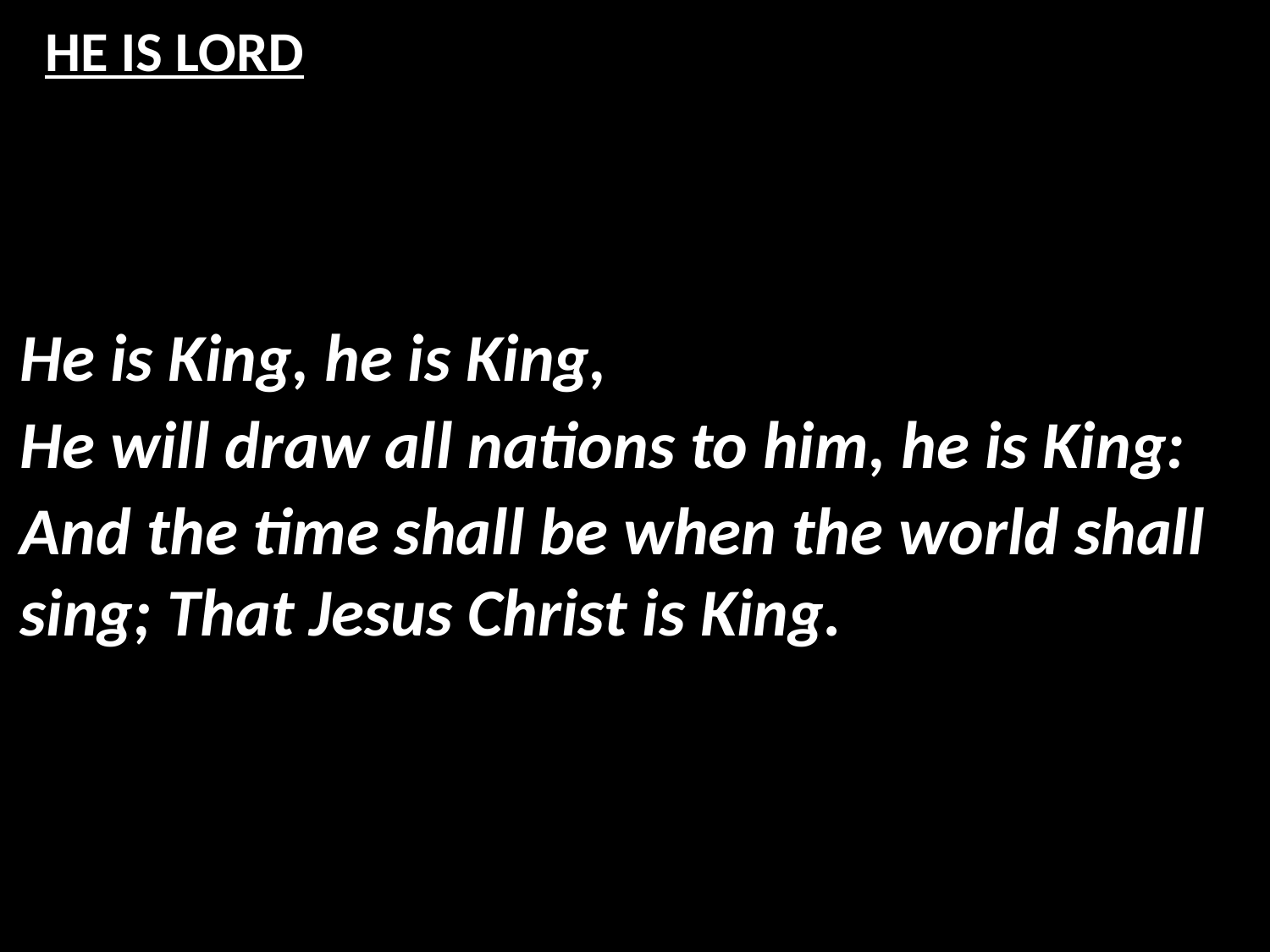

# HE IS LORD
He is King, he is King,
He will draw all nations to him, he is King:
And the time shall be when the world shall sing; That Jesus Christ is King.